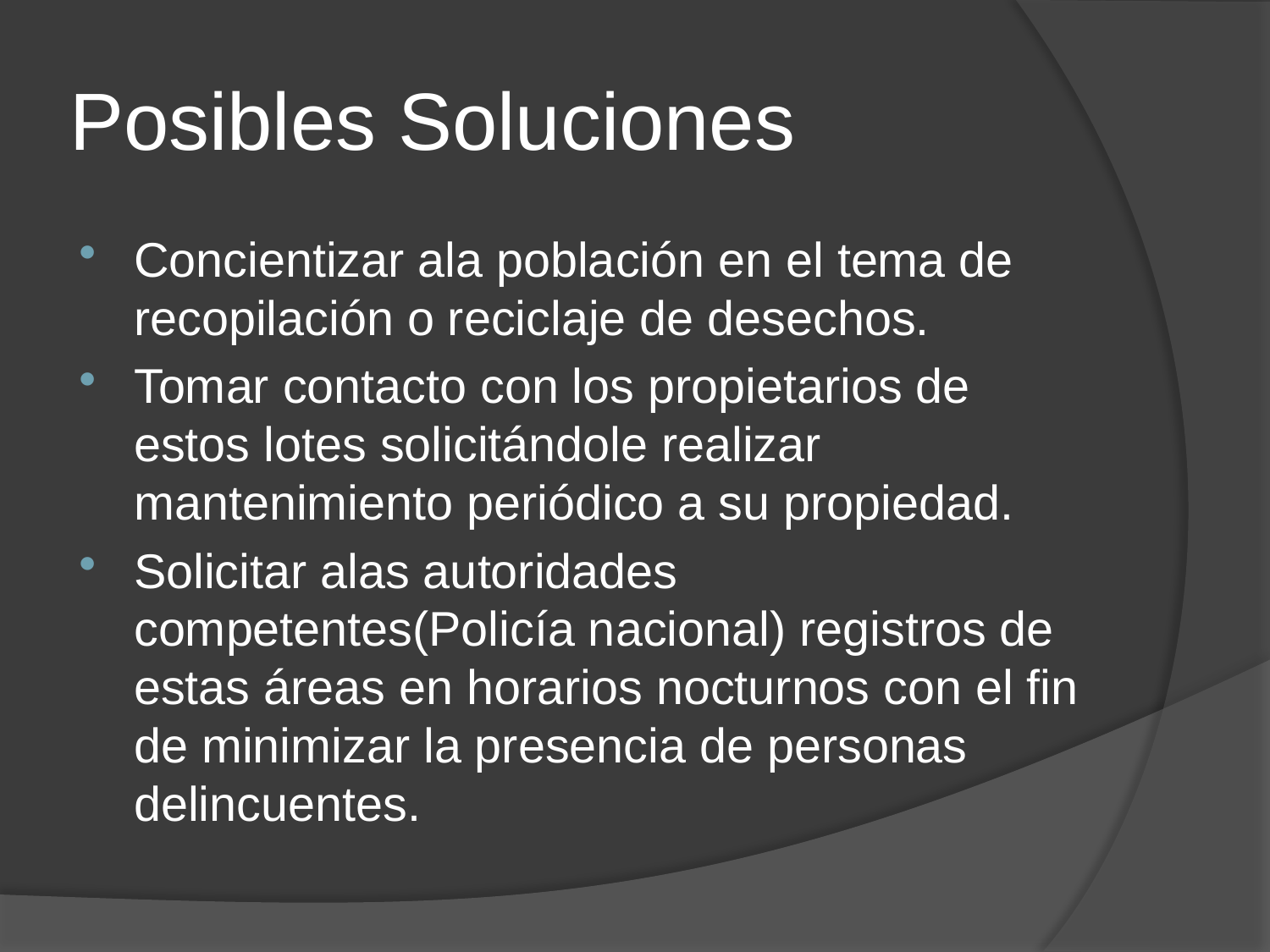

# Posibles Soluciones
Concientizar ala población en el tema de recopilación o reciclaje de desechos.
Tomar contacto con los propietarios de estos lotes solicitándole realizar mantenimiento periódico a su propiedad.
Solicitar alas autoridades competentes(Policía nacional) registros de estas áreas en horarios nocturnos con el fin de minimizar la presencia de personas delincuentes.